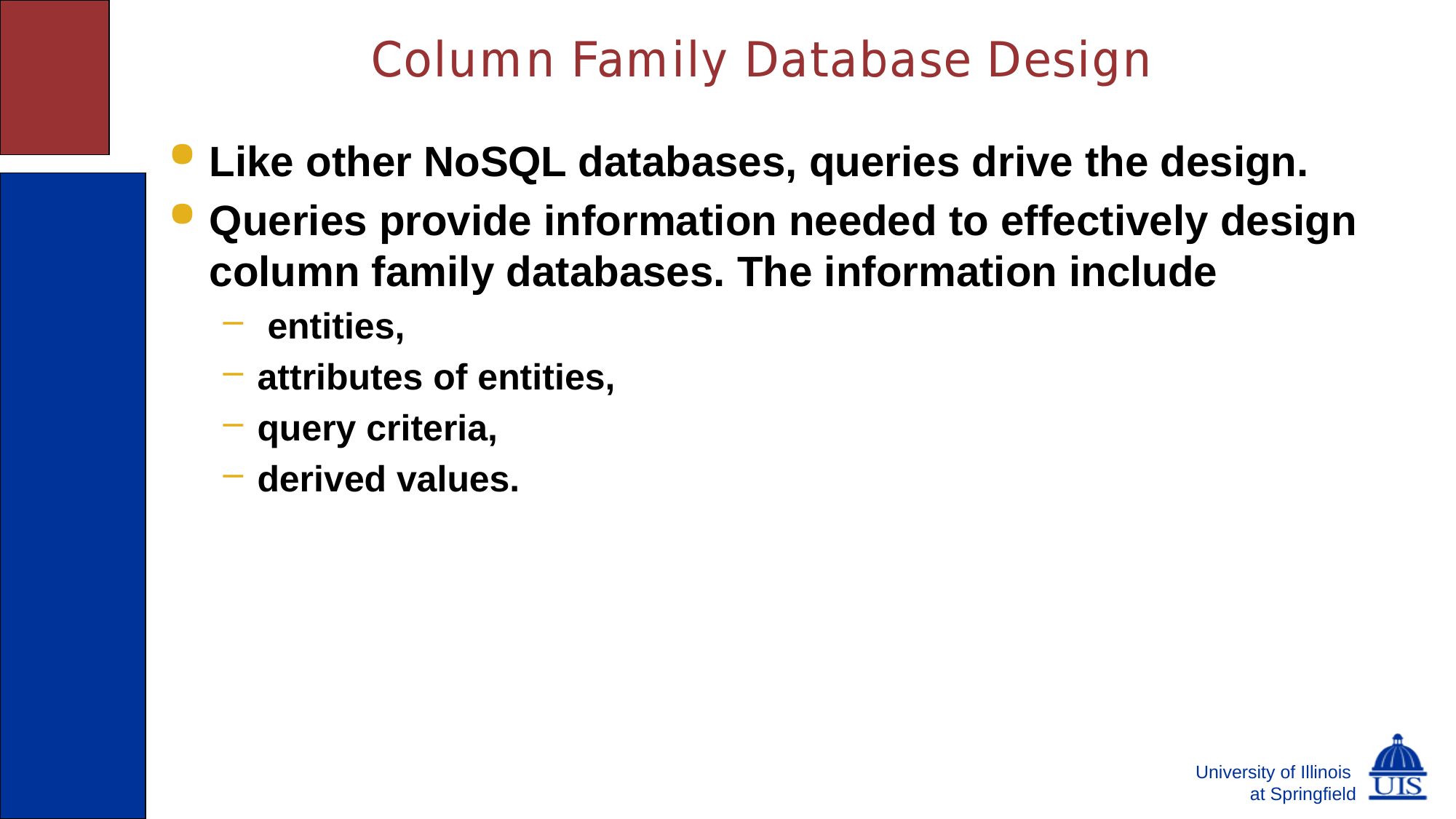

# Column Family Database Design
Like other NoSQL databases, queries drive the design.
Queries provide information needed to effectively design column family databases. The information include
 entities,
attributes of entities,
query criteria,
derived values.